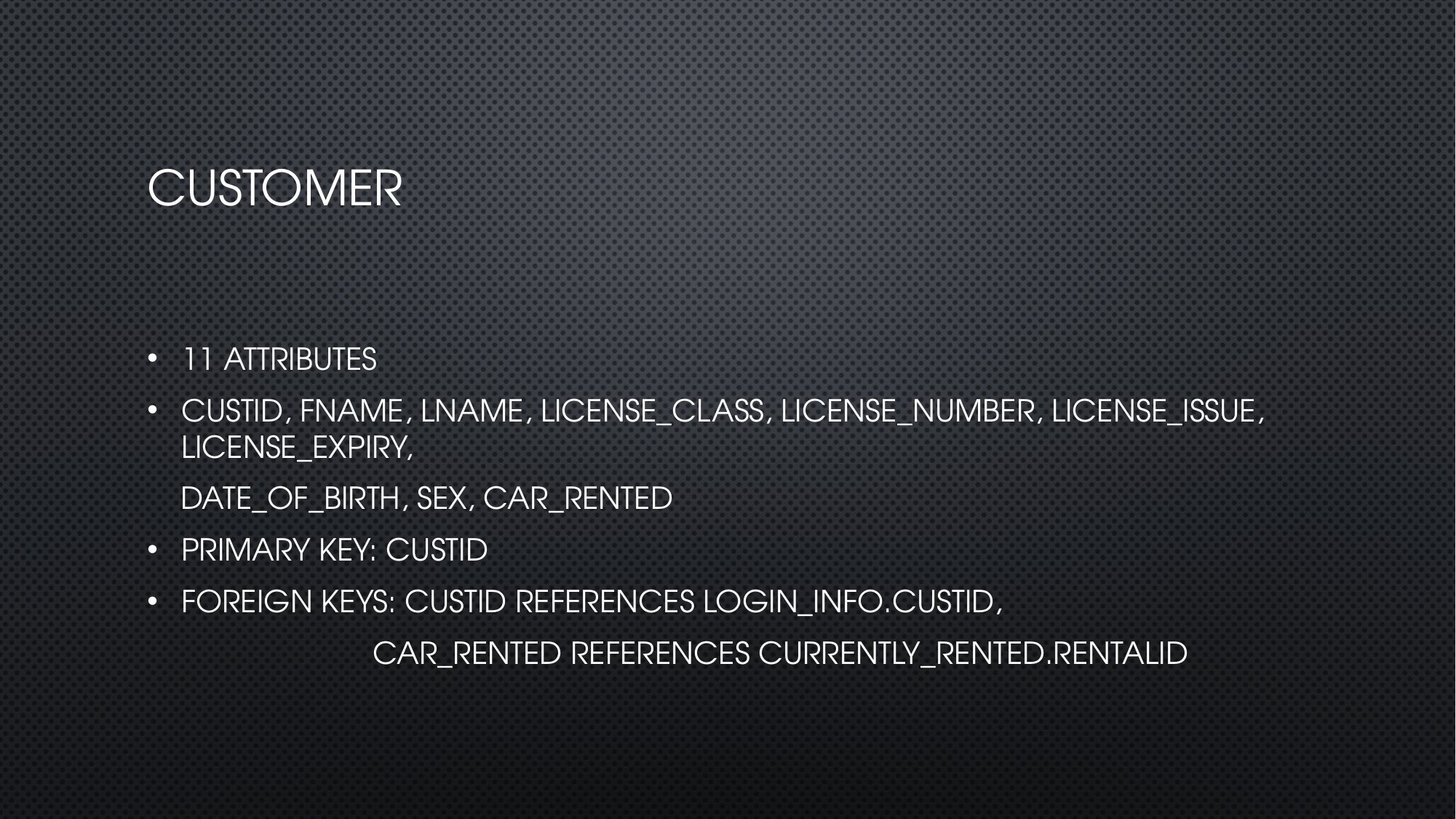

# Customer
11 Attributes
CustID, Fname, Lname, License_class, License_number, License_issue, License_expiry,
    Date_of_birth, Sex, Car_rented
Primary Key: CustID
Foreign Keys: CustID references Login_info.CustID,
                           Car_Rented references Currently_rented.RentalID